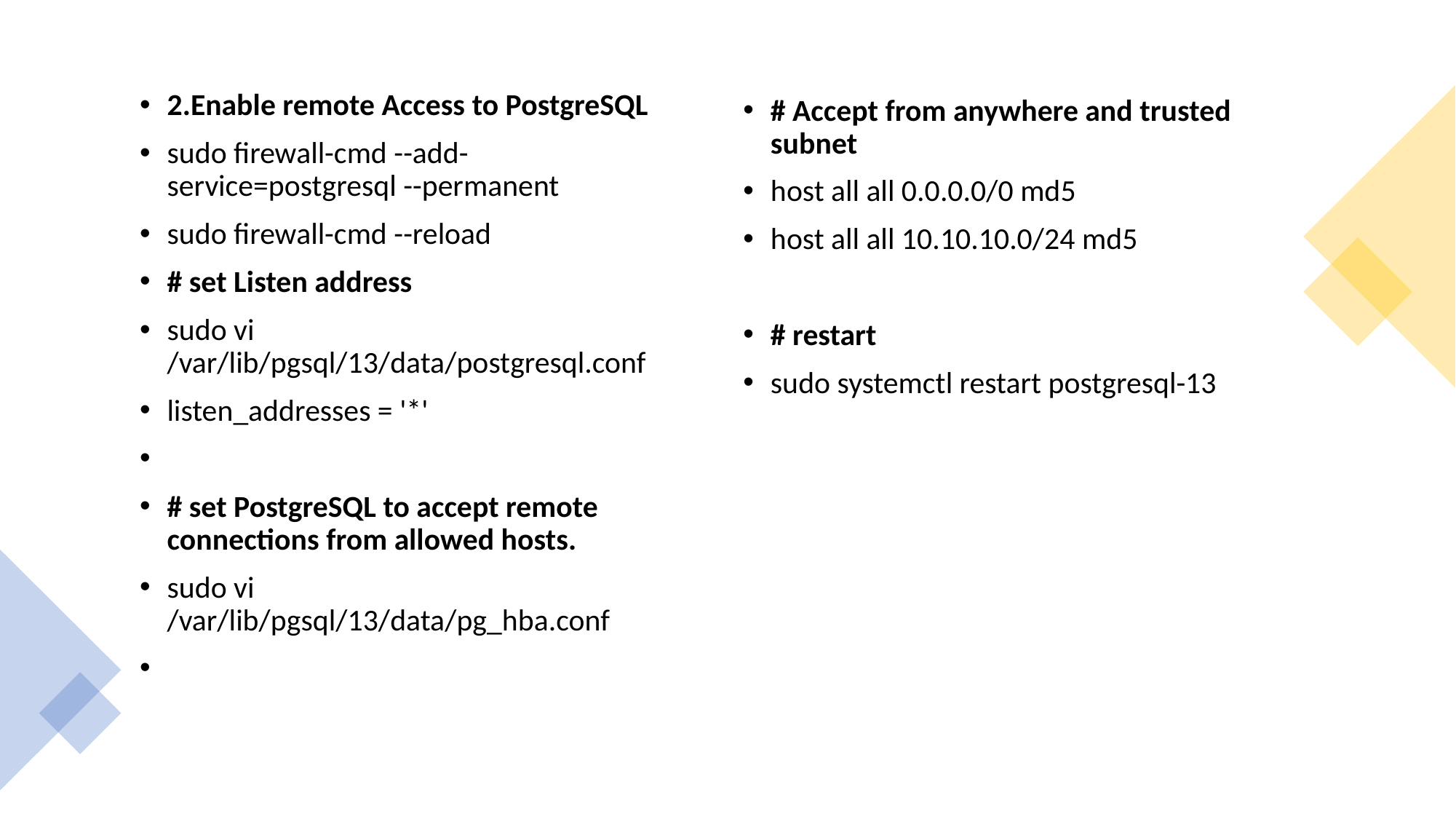

2.Enable remote Access to PostgreSQL
sudo firewall-cmd --add-service=postgresql --permanent
sudo firewall-cmd --reload
# set Listen address
sudo vi /var/lib/pgsql/13/data/postgresql.conf
listen_addresses = '*'

# set PostgreSQL to accept remote connections from allowed hosts.
sudo vi /var/lib/pgsql/13/data/pg_hba.conf

# Accept from anywhere and trusted subnet
host all all 0.0.0.0/0 md5
host all all 10.10.10.0/24 md5

# restart
sudo systemctl restart postgresql-13